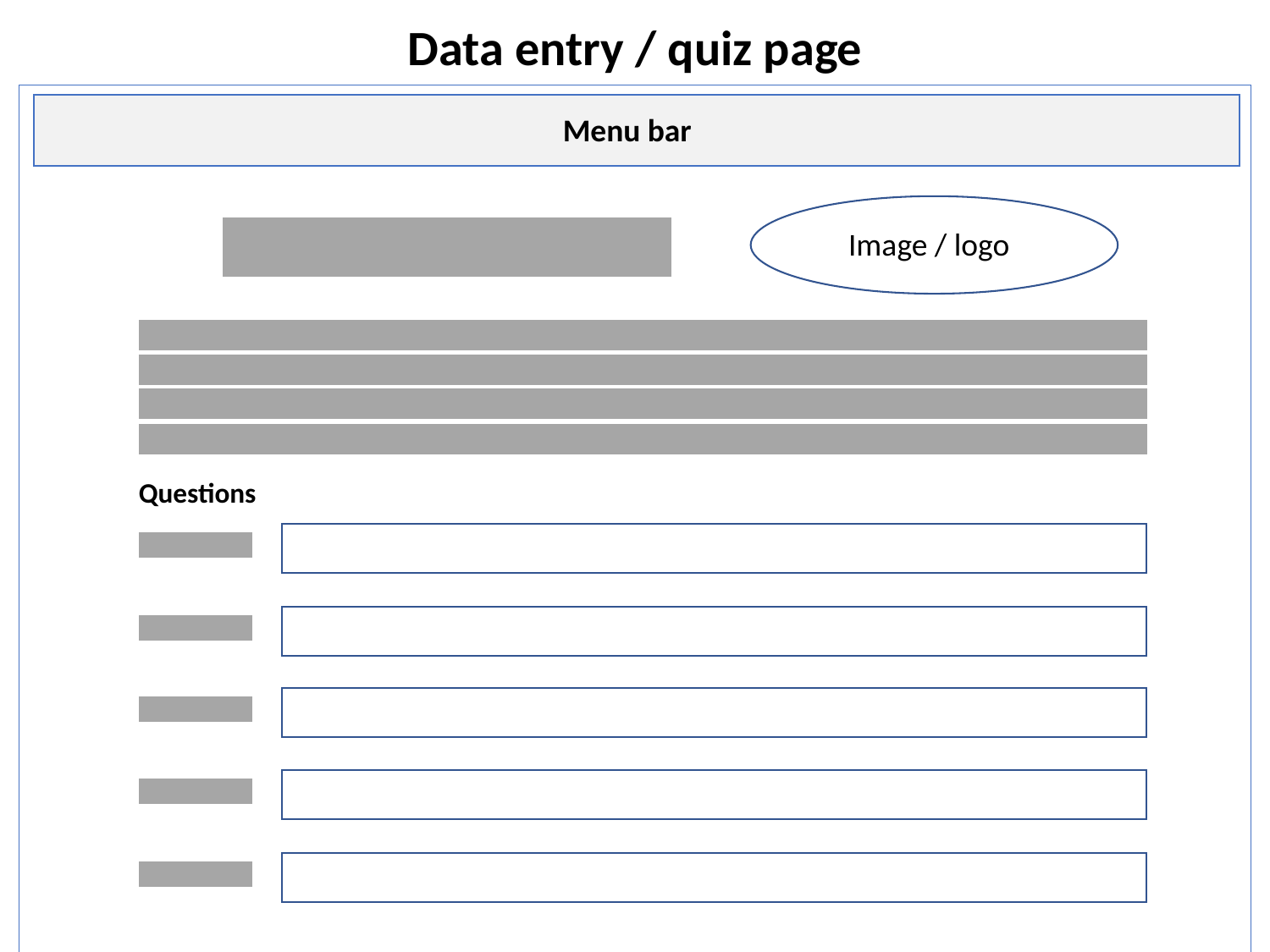

Data entry / quiz page

Menu bar

Image / logo

Questions